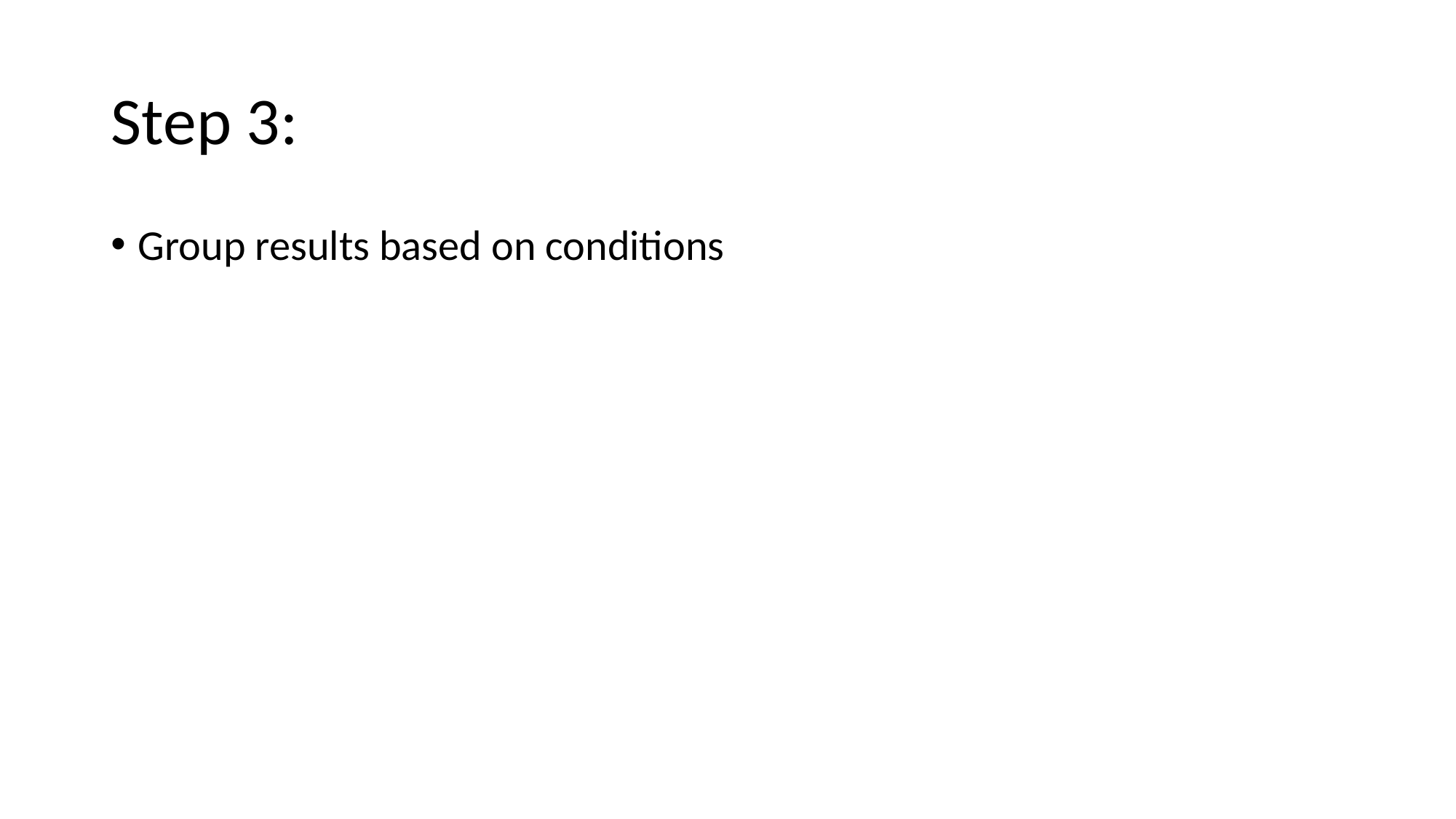

# Step 3:
Group results based on conditions